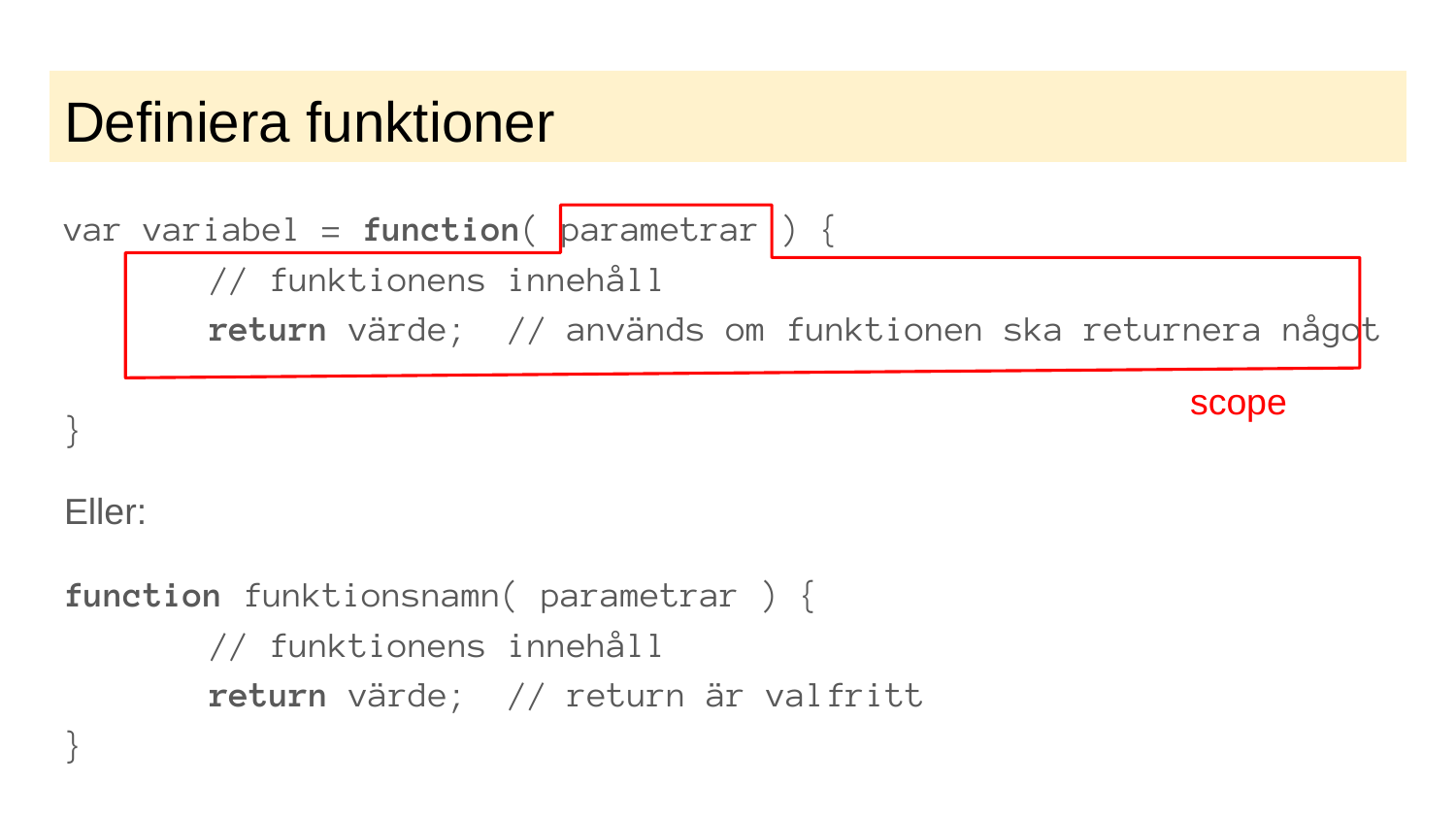

# Definiera funktioner
var variabel = function( parametrar ) {
	// funktionens innehåll
	return värde;  // används om funktionen ska returnera något
}
Eller:
function funktionsnamn( parametrar ) {
	// funktionens innehåll
	return värde;  // return är valfritt
}

scope